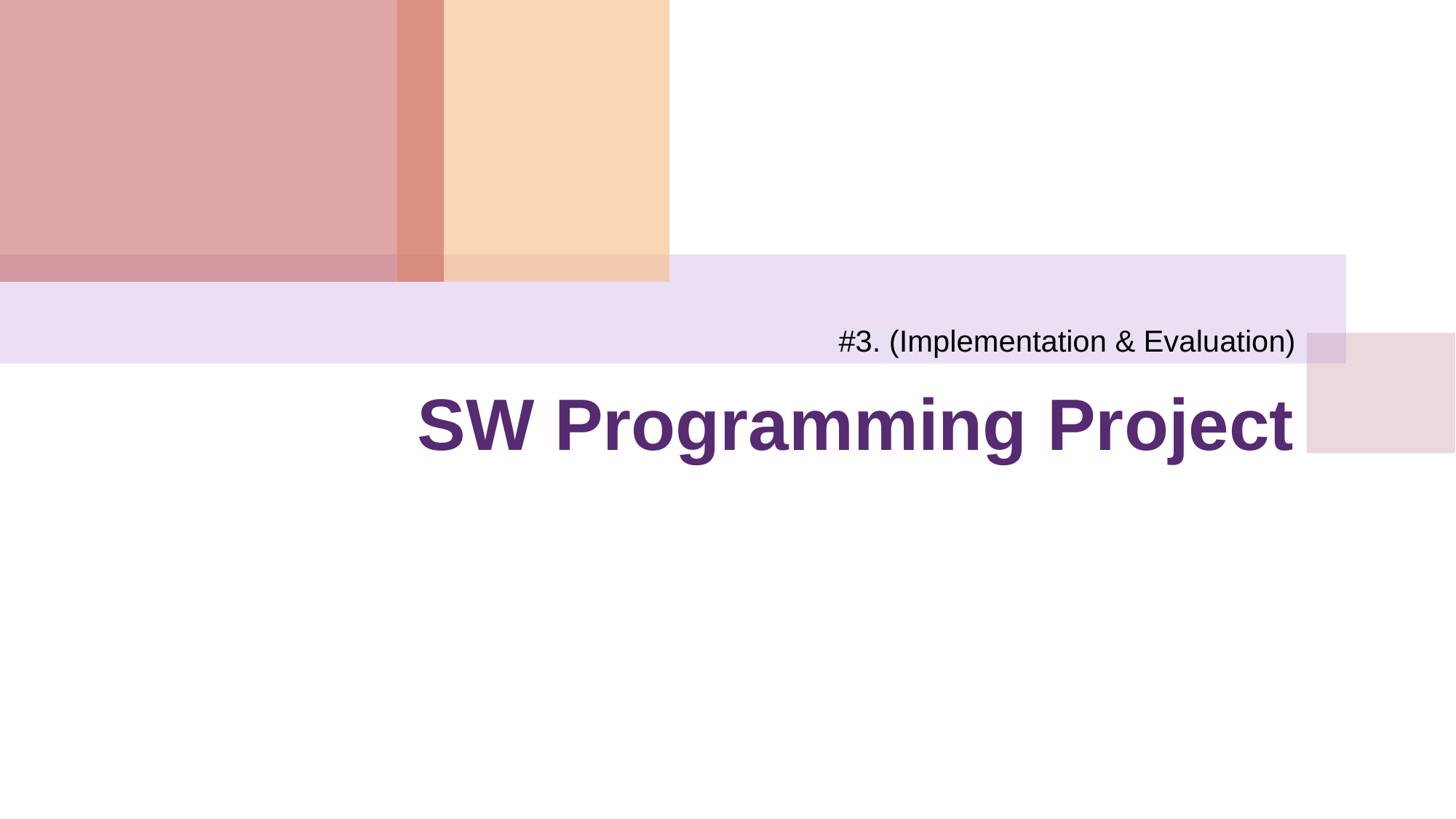

#3. (Implementation & Evaluation)
# SW Programming Project